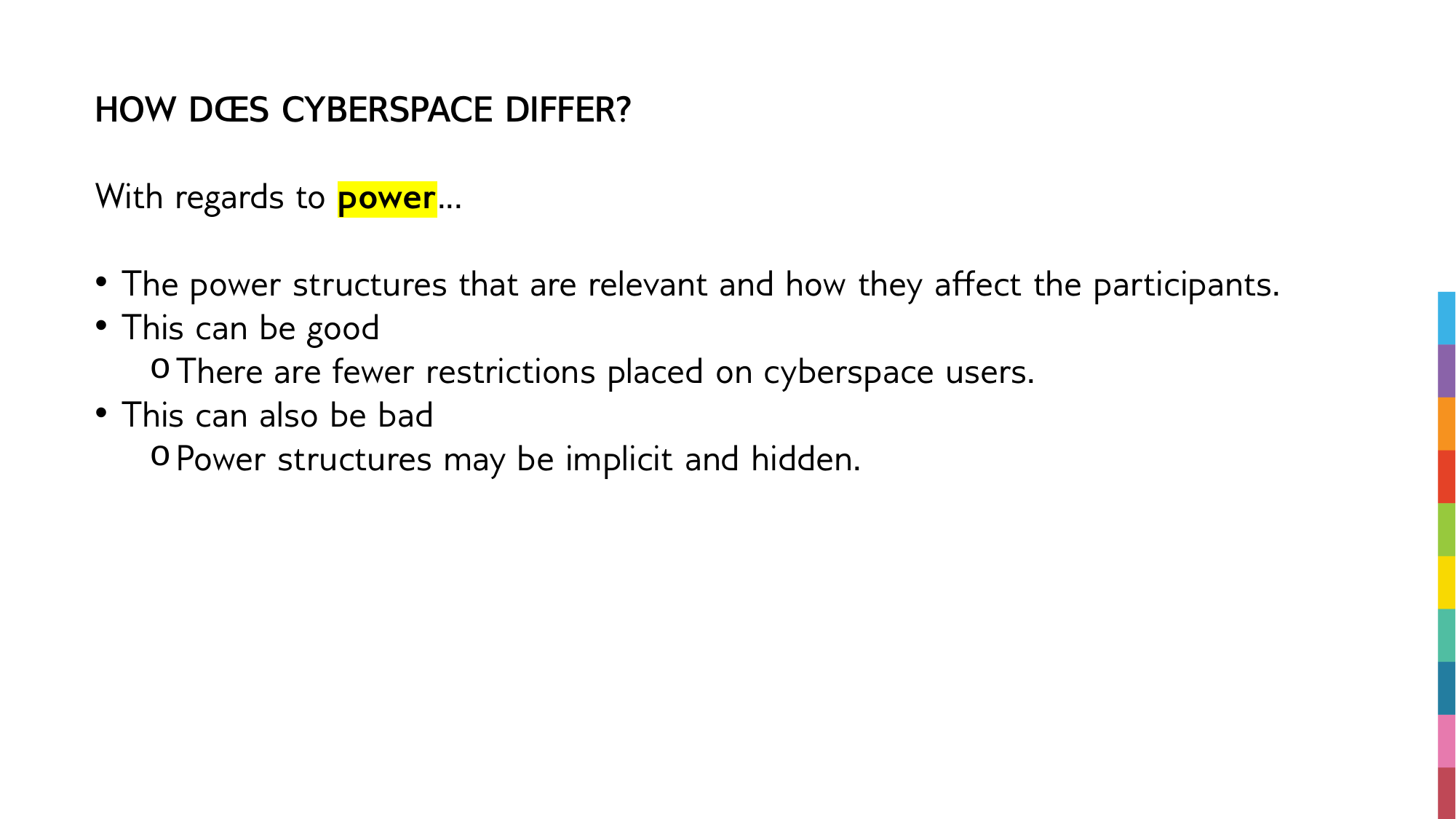

# HOW DOES CYBERSPACE DIFFER?
With regards to power...

The power structures that are relevant and how they affect the participants.
This can be good
There are fewer restrictions placed on cyberspace users.
This can also be bad
Power structures may be implicit and hidden.